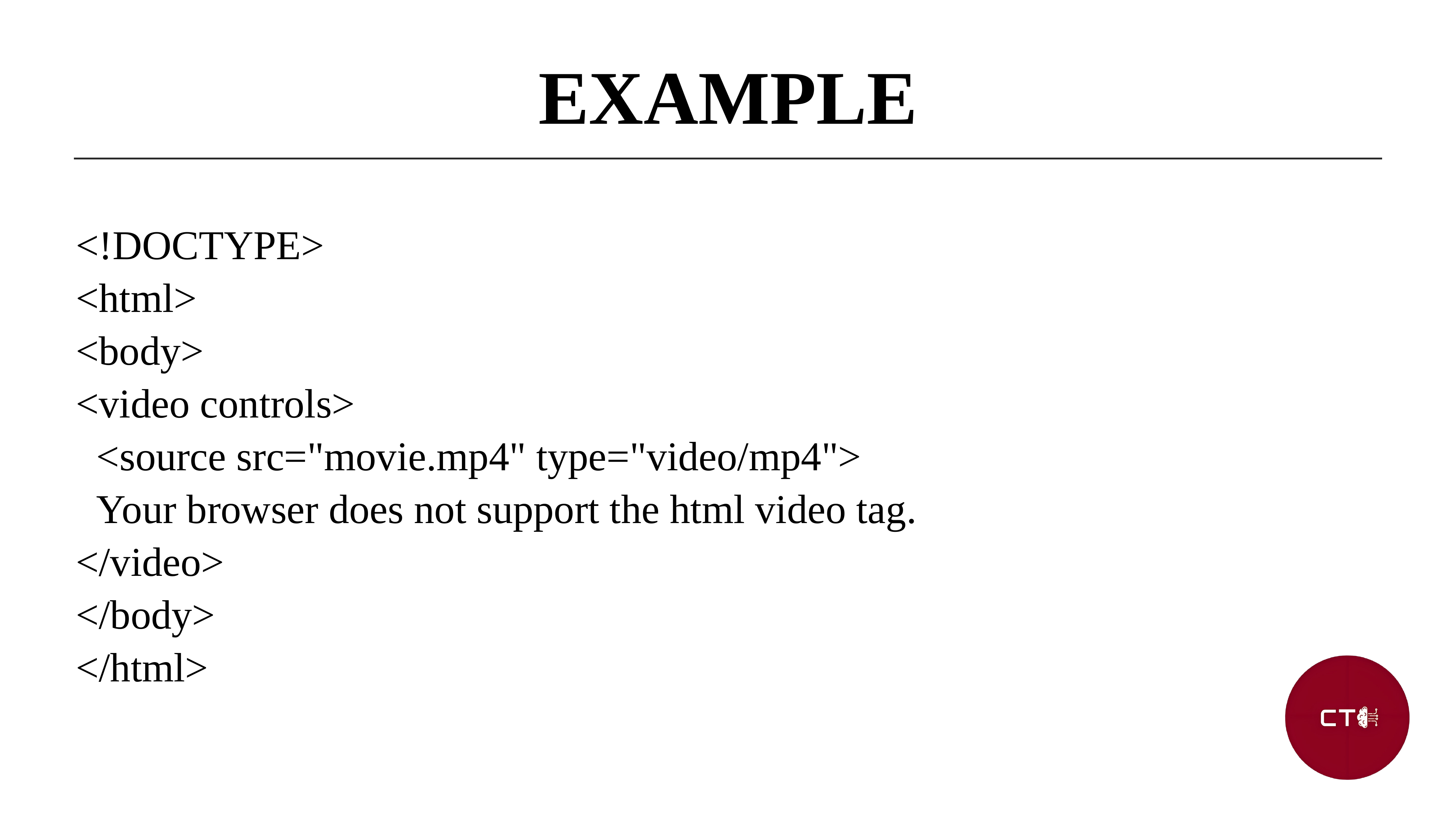

EXAMPLE
<!DOCTYPE>
<html>
<body>
<video controls>
  <source src="movie.mp4" type="video/mp4">
  Your browser does not support the html video tag.
</video>
</body>
</html>